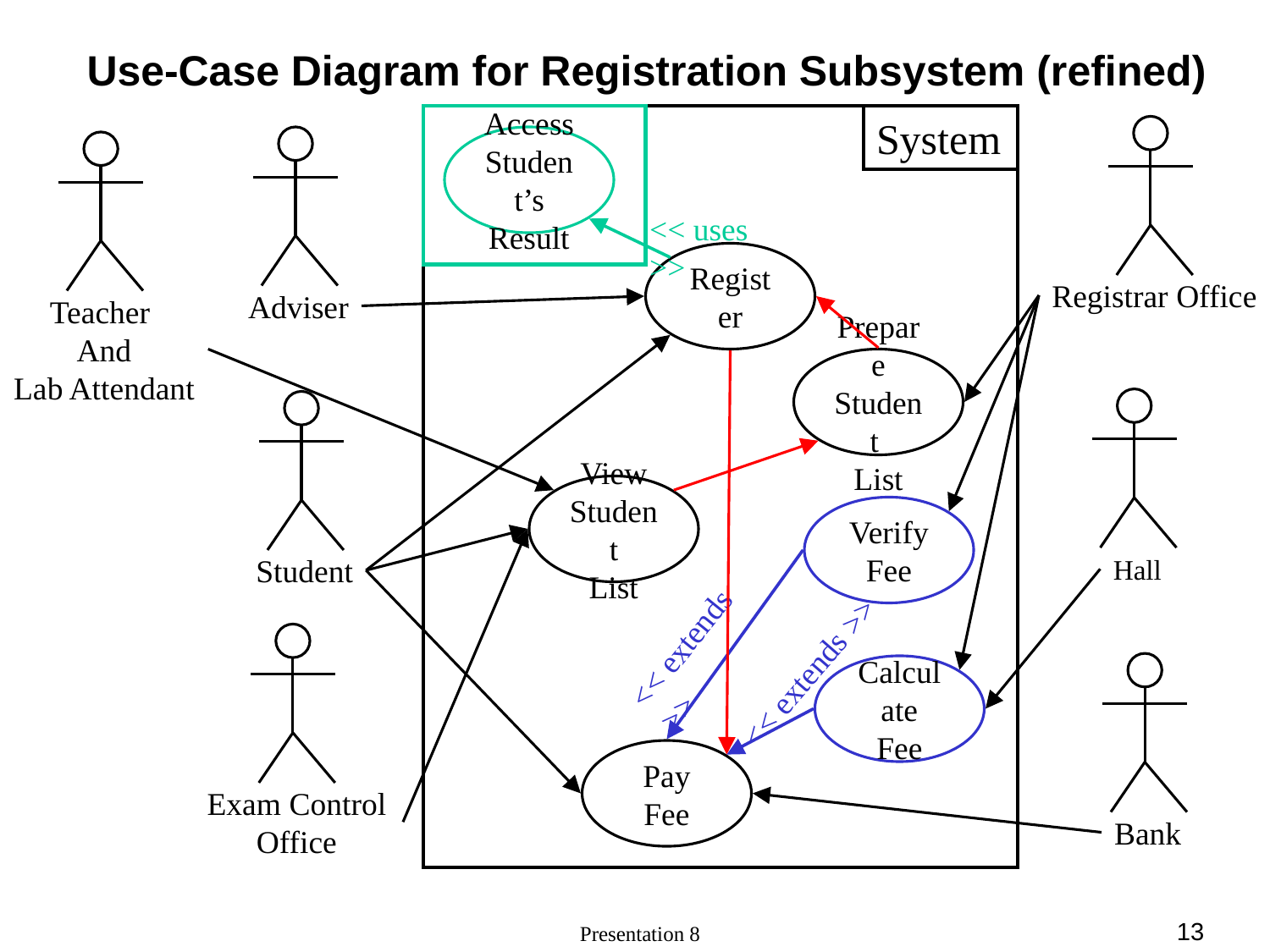

# Use-Case Diagram for Registration Subsystem (refined)

System

Registrar Office

Adviser
Access
Student’s
Result

Teacher
And
Lab Attendant
<< uses >>
Register
Prepare
Student
List

Hall

Student
View
Student
List
Verify
Fee
<< extends >>

Exam Control
Office
<< extends >>

Bank
Calculate
Fee
Pay Fee
13